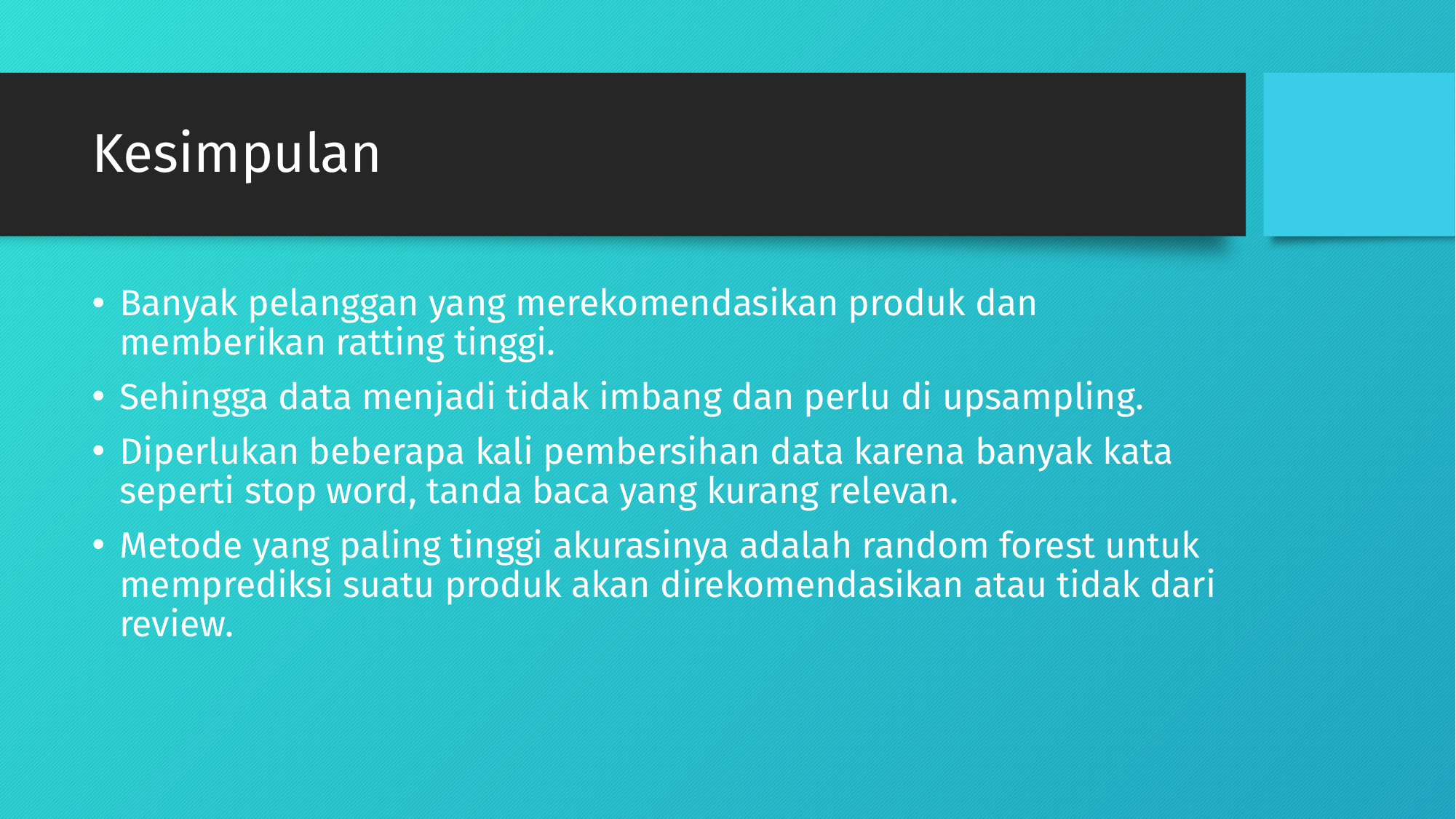

# Kesimpulan
Banyak pelanggan yang merekomendasikan produk dan memberikan ratting tinggi.
Sehingga data menjadi tidak imbang dan perlu di upsampling.
Diperlukan beberapa kali pembersihan data karena banyak kata seperti stop word, tanda baca yang kurang relevan.
Metode yang paling tinggi akurasinya adalah random forest untuk memprediksi suatu produk akan direkomendasikan atau tidak dari review.